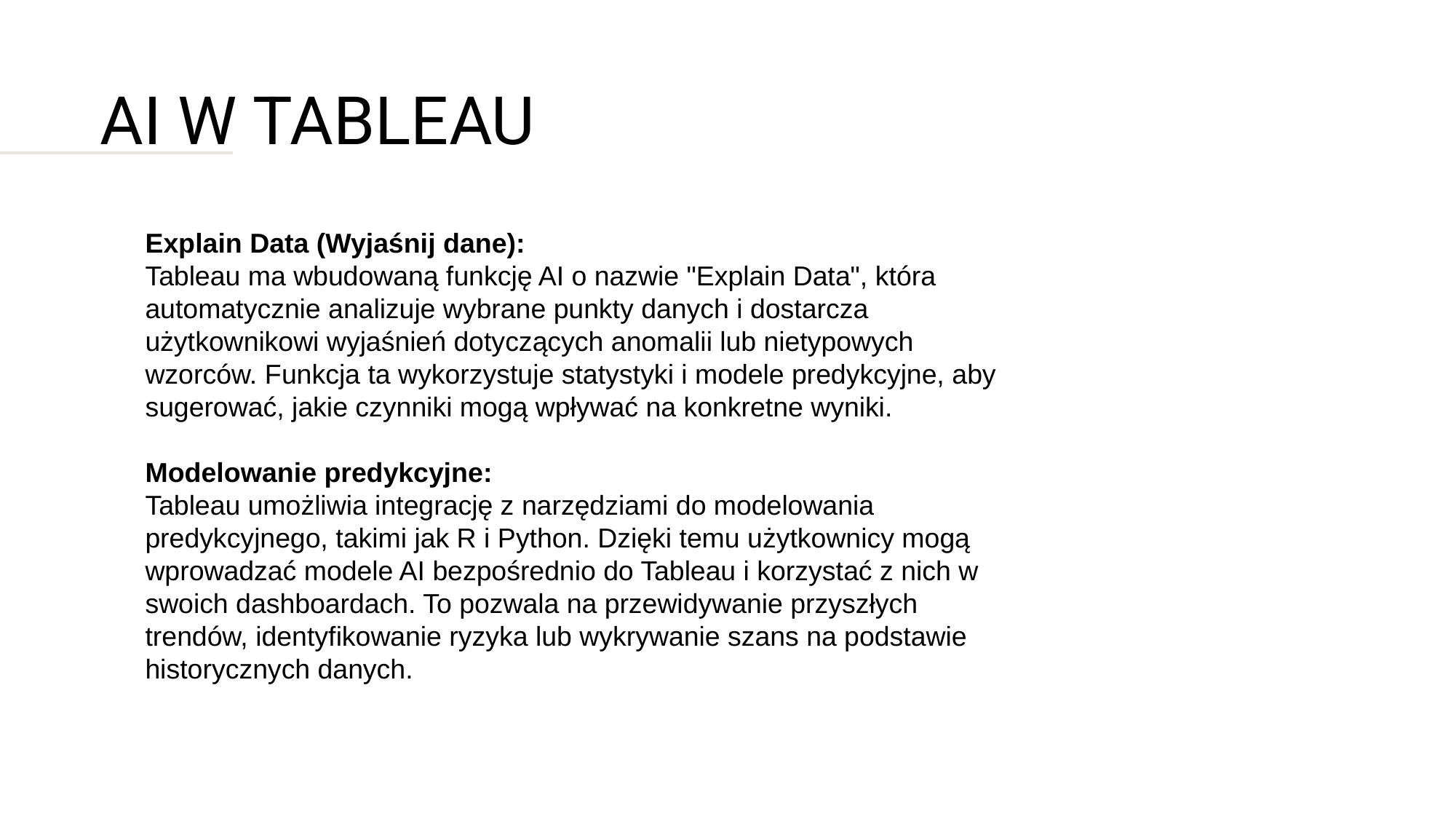

# AI w Tableau
Explain Data (Wyjaśnij dane):
Tableau ma wbudowaną funkcję AI o nazwie "Explain Data", która automatycznie analizuje wybrane punkty danych i dostarcza użytkownikowi wyjaśnień dotyczących anomalii lub nietypowych wzorców. Funkcja ta wykorzystuje statystyki i modele predykcyjne, aby sugerować, jakie czynniki mogą wpływać na konkretne wyniki.

Modelowanie predykcyjne:
Tableau umożliwia integrację z narzędziami do modelowania predykcyjnego, takimi jak R i Python. Dzięki temu użytkownicy mogą wprowadzać modele AI bezpośrednio do Tableau i korzystać z nich w swoich dashboardach. To pozwala na przewidywanie przyszłych trendów, identyfikowanie ryzyka lub wykrywanie szans na podstawie historycznych danych.